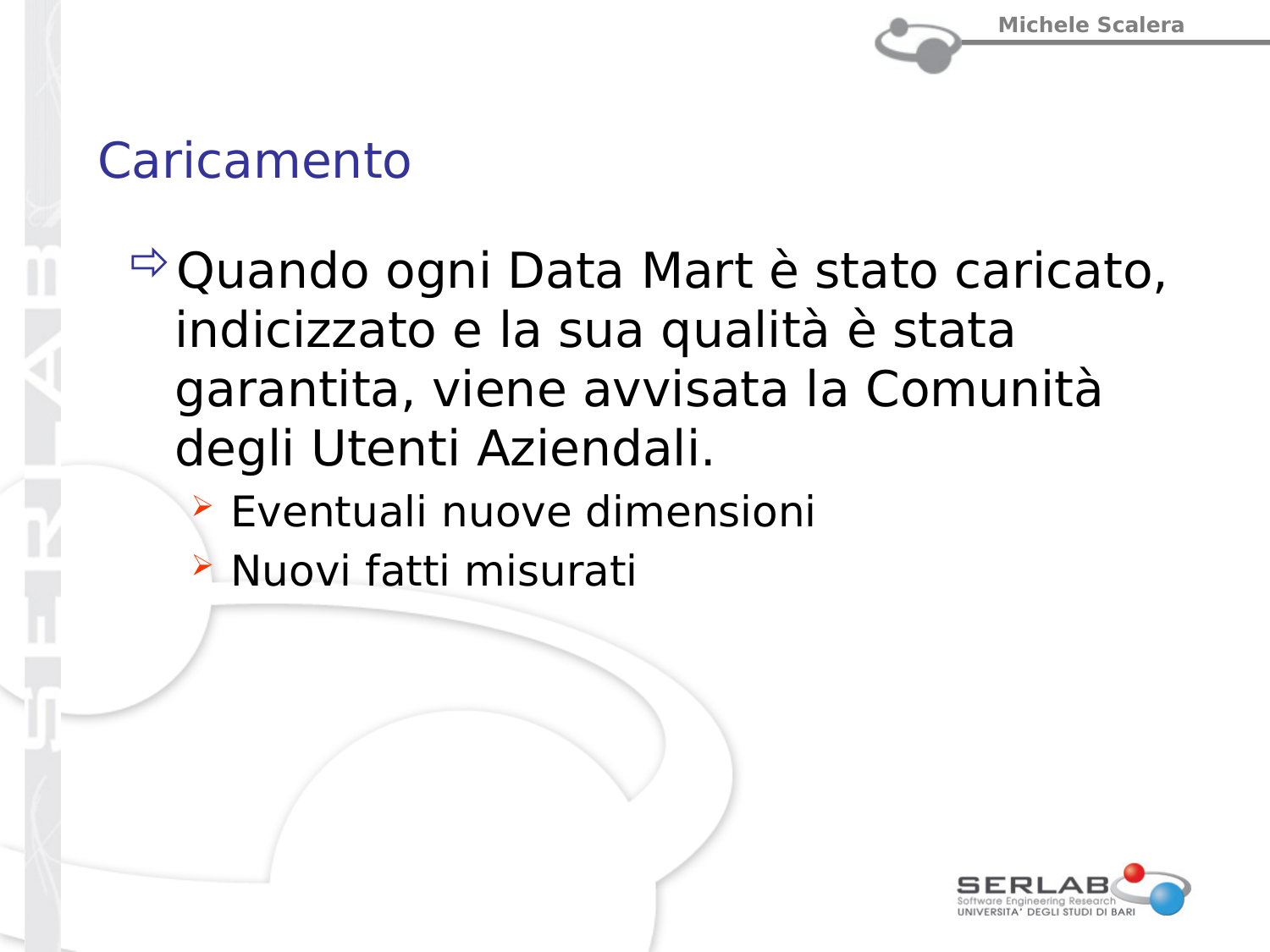

# Caricamento
Quando ogni Data Mart è stato caricato, indicizzato e la sua qualità è stata garantita, viene avvisata la Comunità degli Utenti Aziendali.
Eventuali nuove dimensioni
Nuovi fatti misurati

Prof. Michele Scalera